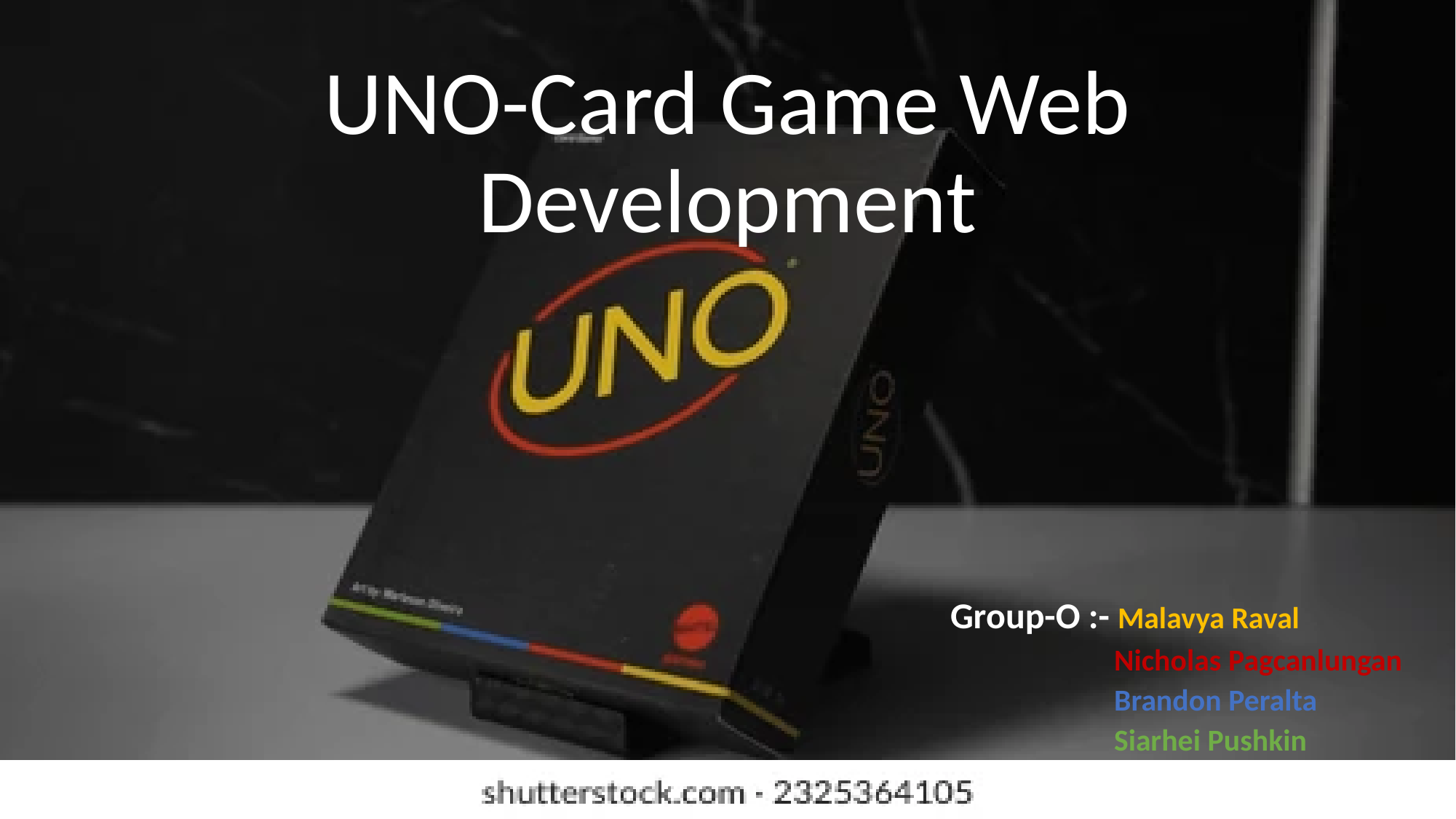

# UNO-Card Game Web Development
Group-O :- Malavya Raval
Nicholas Pagcanlungan
Brandon Peralta
Siarhei Pushkin